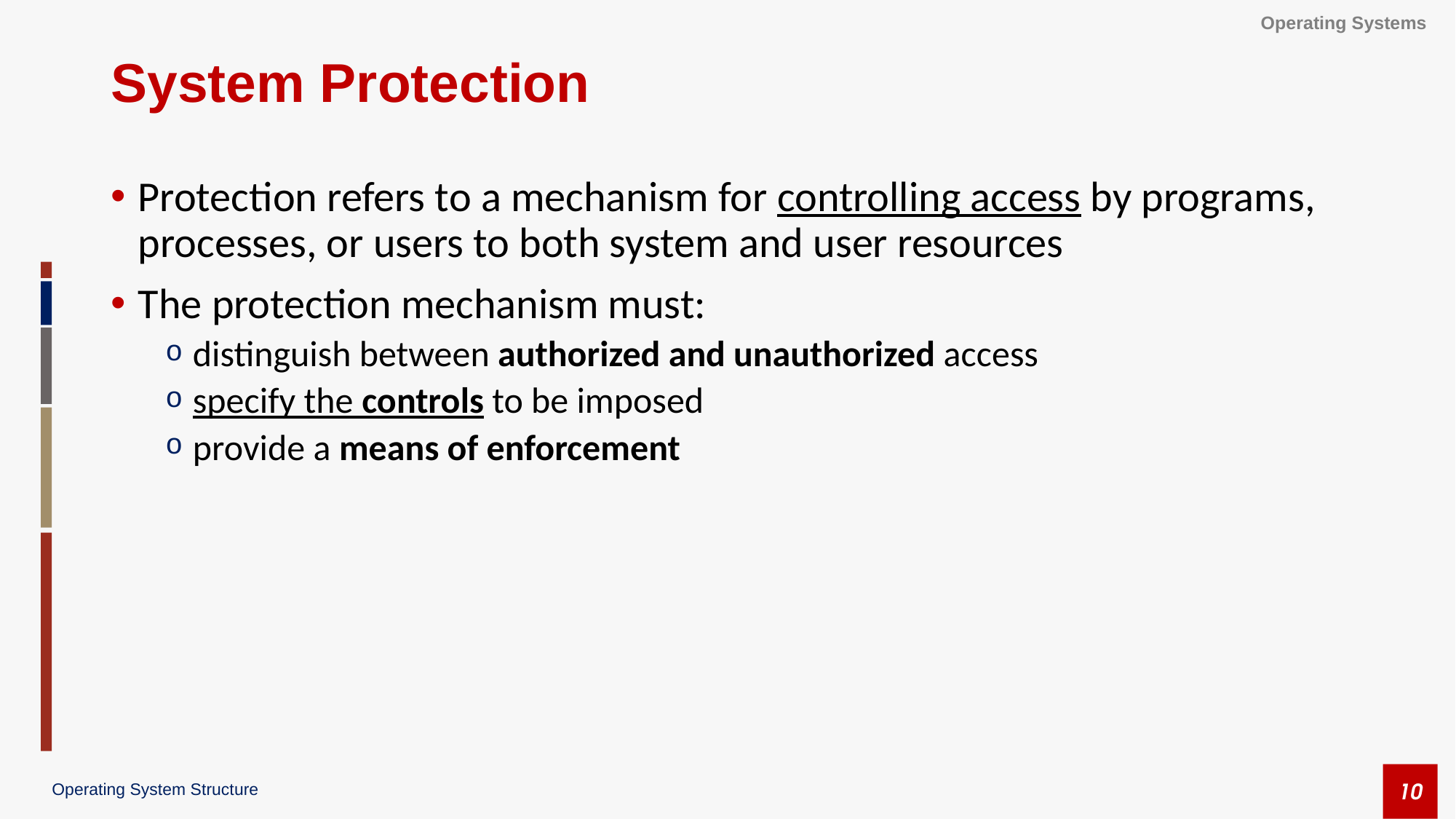

# System Protection
Protection refers to a mechanism for controlling access by programs, processes, or users to both system and user resources
The protection mechanism must:
distinguish between authorized and unauthorized access
specify the controls to be imposed
provide a means of enforcement